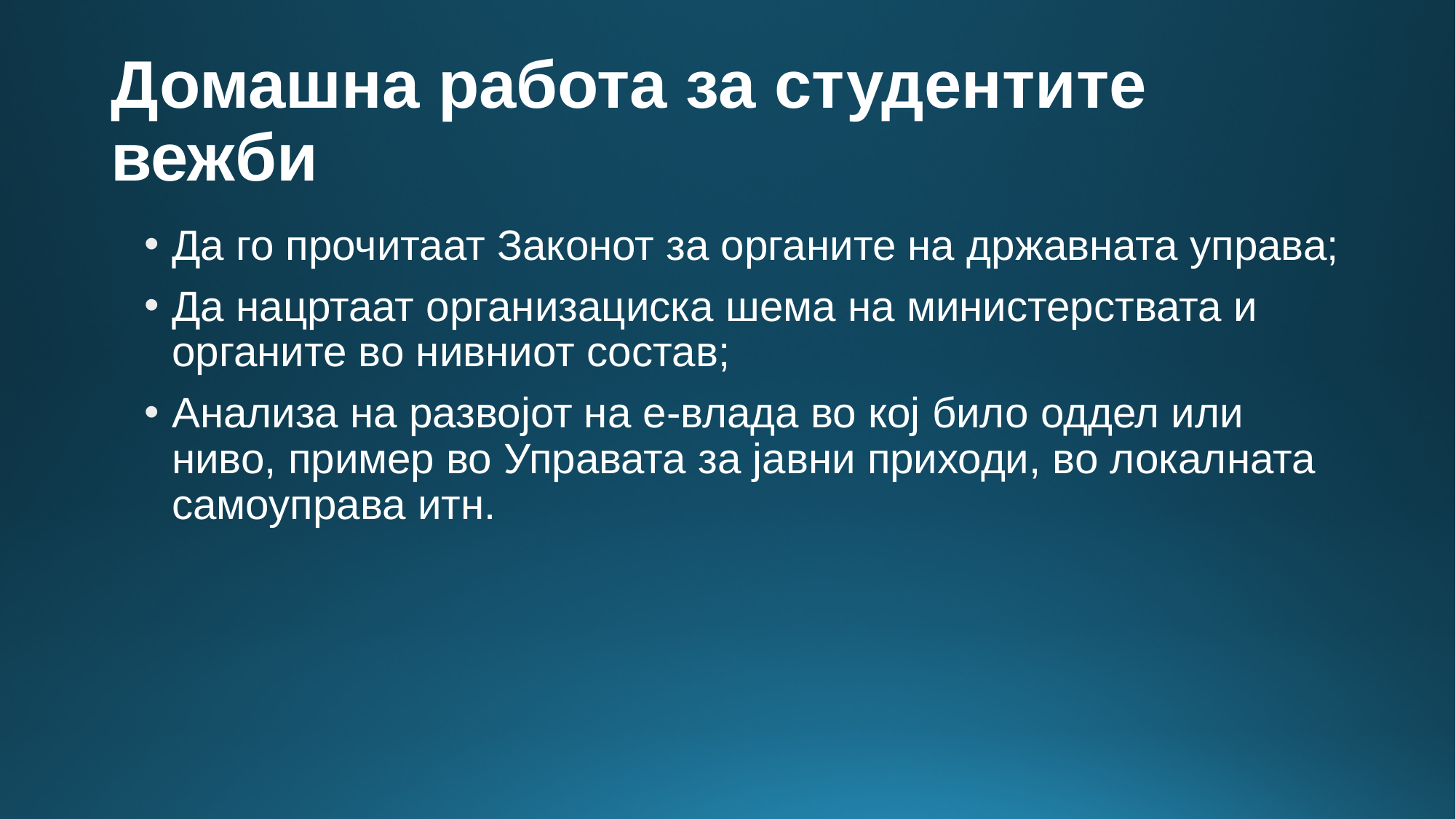

# Домашна работа за студентите вежби
Да го прочитаат Законот за органите на државната управа;
Да нацртаат организациска шема на министерствата и органите во нивниот состав;
Анализа на развојот на е-влада во кој било оддел или ниво, пример во Управата за јавни приходи, во локалната самоуправа итн.